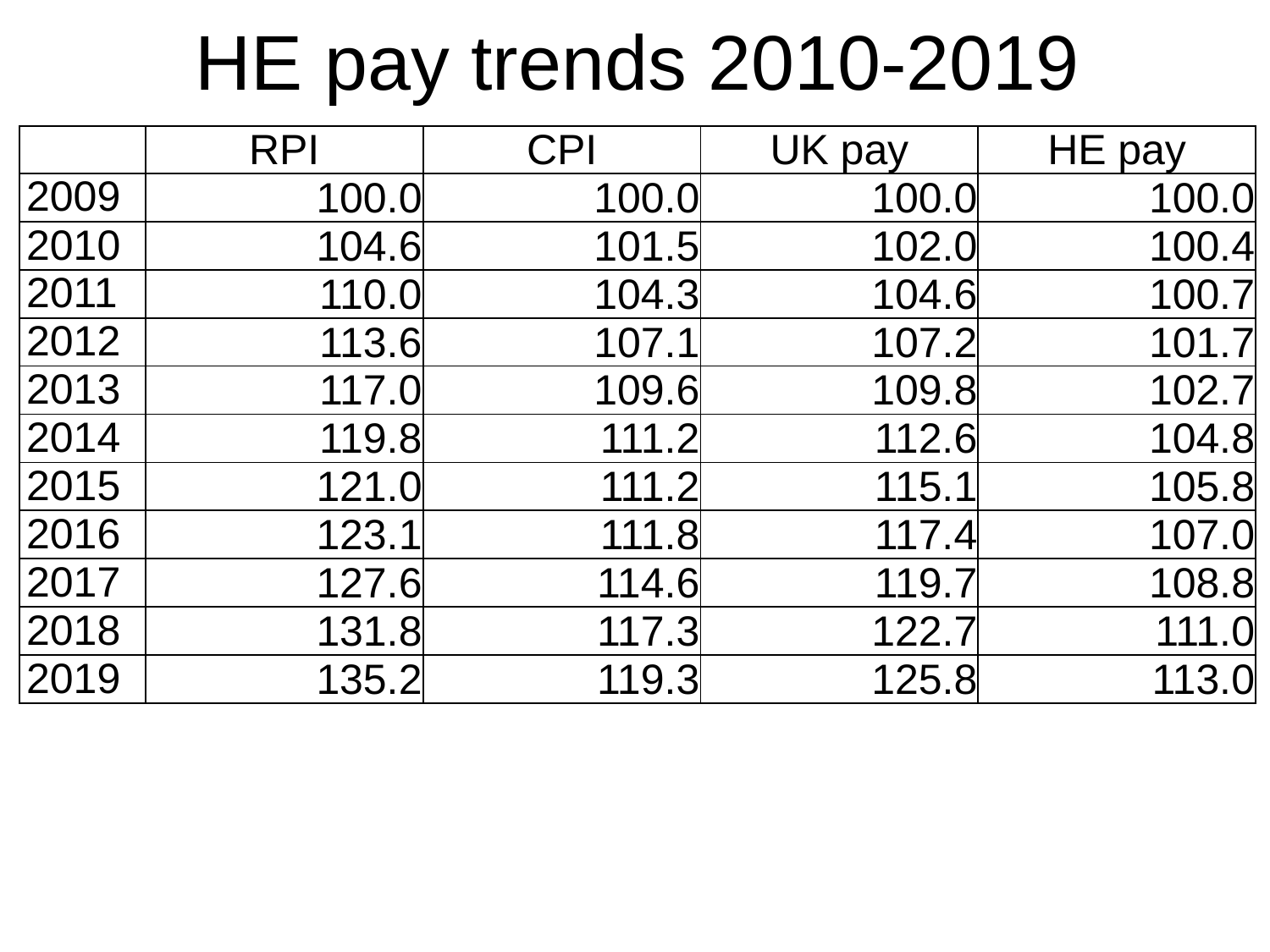

# HE pay trends 2010-2019
|  | RPI | CPI | UK pay | HE pay |
| --- | --- | --- | --- | --- |
| 2009 | 100.0 | 100.0 | 100.0 | 100.0 |
| 2010 | 104.6 | 101.5 | 102.0 | 100.4 |
| 2011 | 110.0 | 104.3 | 104.6 | 100.7 |
| 2012 | 113.6 | 107.1 | 107.2 | 101.7 |
| 2013 | 117.0 | 109.6 | 109.8 | 102.7 |
| 2014 | 119.8 | 111.2 | 112.6 | 104.8 |
| 2015 | 121.0 | 111.2 | 115.1 | 105.8 |
| 2016 | 123.1 | 111.8 | 117.4 | 107.0 |
| 2017 | 127.6 | 114.6 | 119.7 | 108.8 |
| 2018 | 131.8 | 117.3 | 122.7 | 111.0 |
| 2019 | 135.2 | 119.3 | 125.8 | 113.0 |